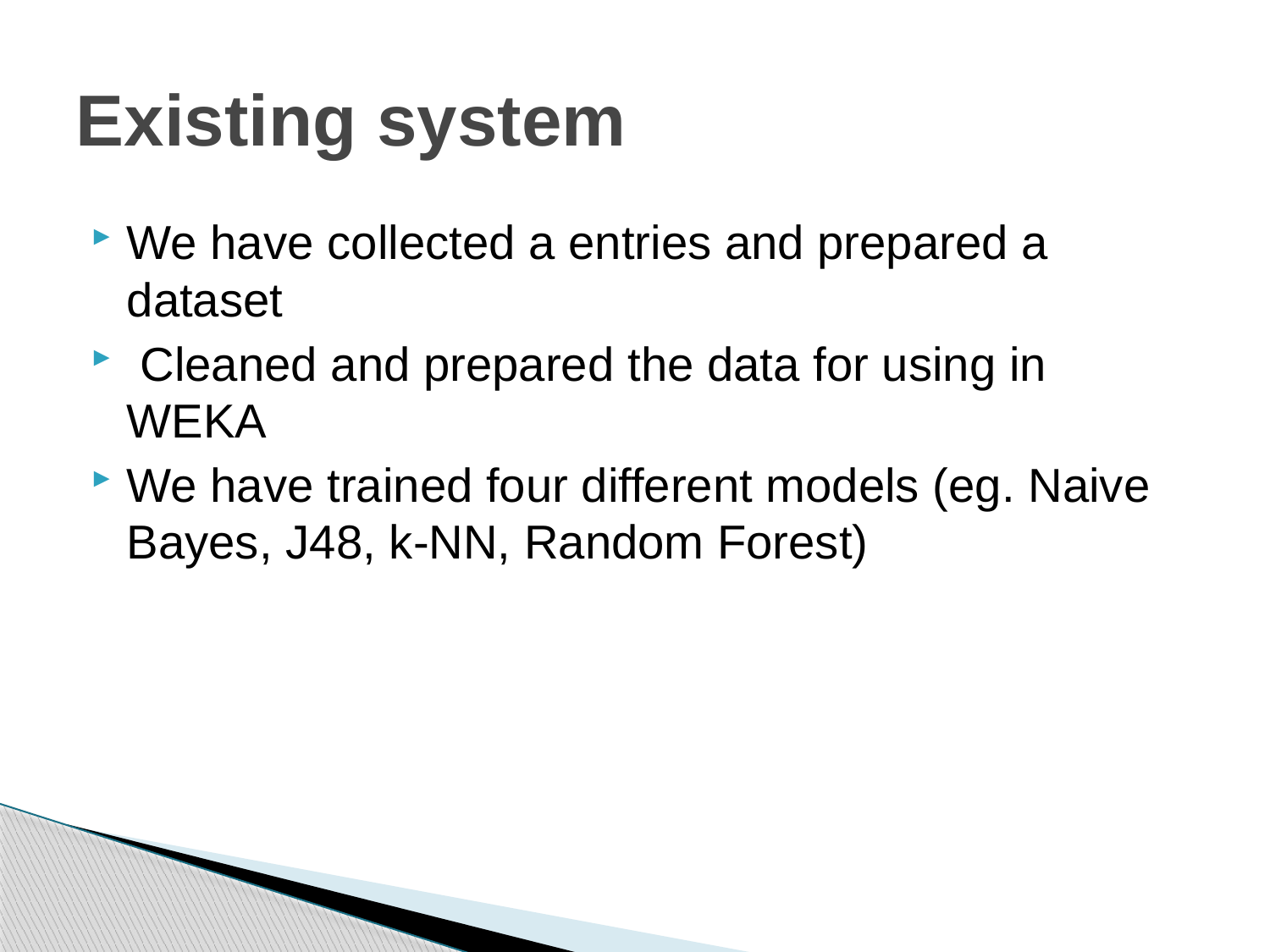

# Existing system
We have collected a entries and prepared a dataset
 Cleaned and prepared the data for using in WEKA
We have trained four different models (eg. Naive Bayes, J48, k-NN, Random Forest)